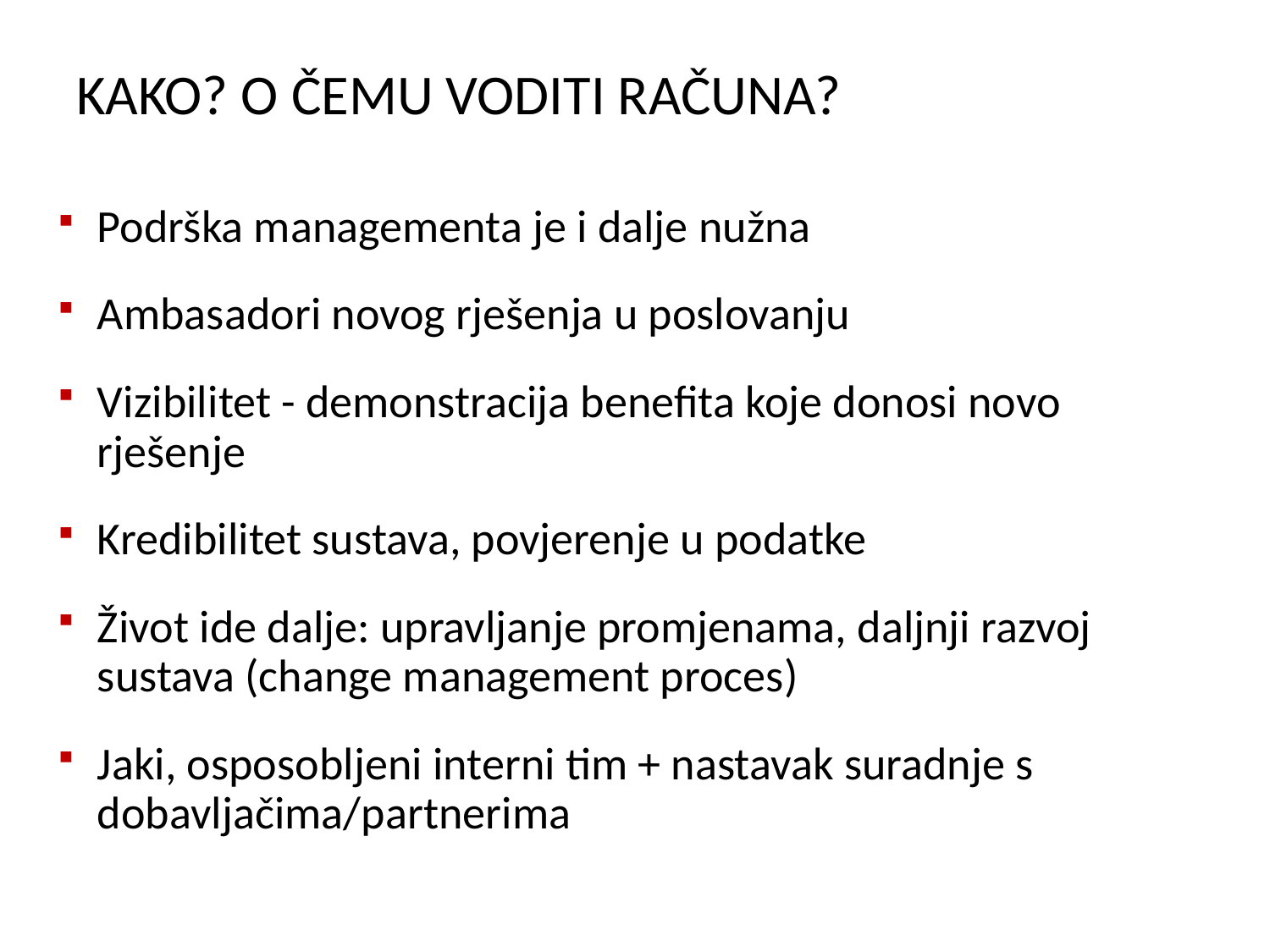

# KAKO? O ČEMU VODITI RAČUNA?
Podrška managementa je i dalje nužna
Ambasadori novog rješenja u poslovanju
Vizibilitet - demonstracija benefita koje donosi novo rješenje
Kredibilitet sustava, povjerenje u podatke
Život ide dalje: upravljanje promjenama, daljnji razvoj sustava (change management proces)
Jaki, osposobljeni interni tim + nastavak suradnje s dobavljačima/partnerima